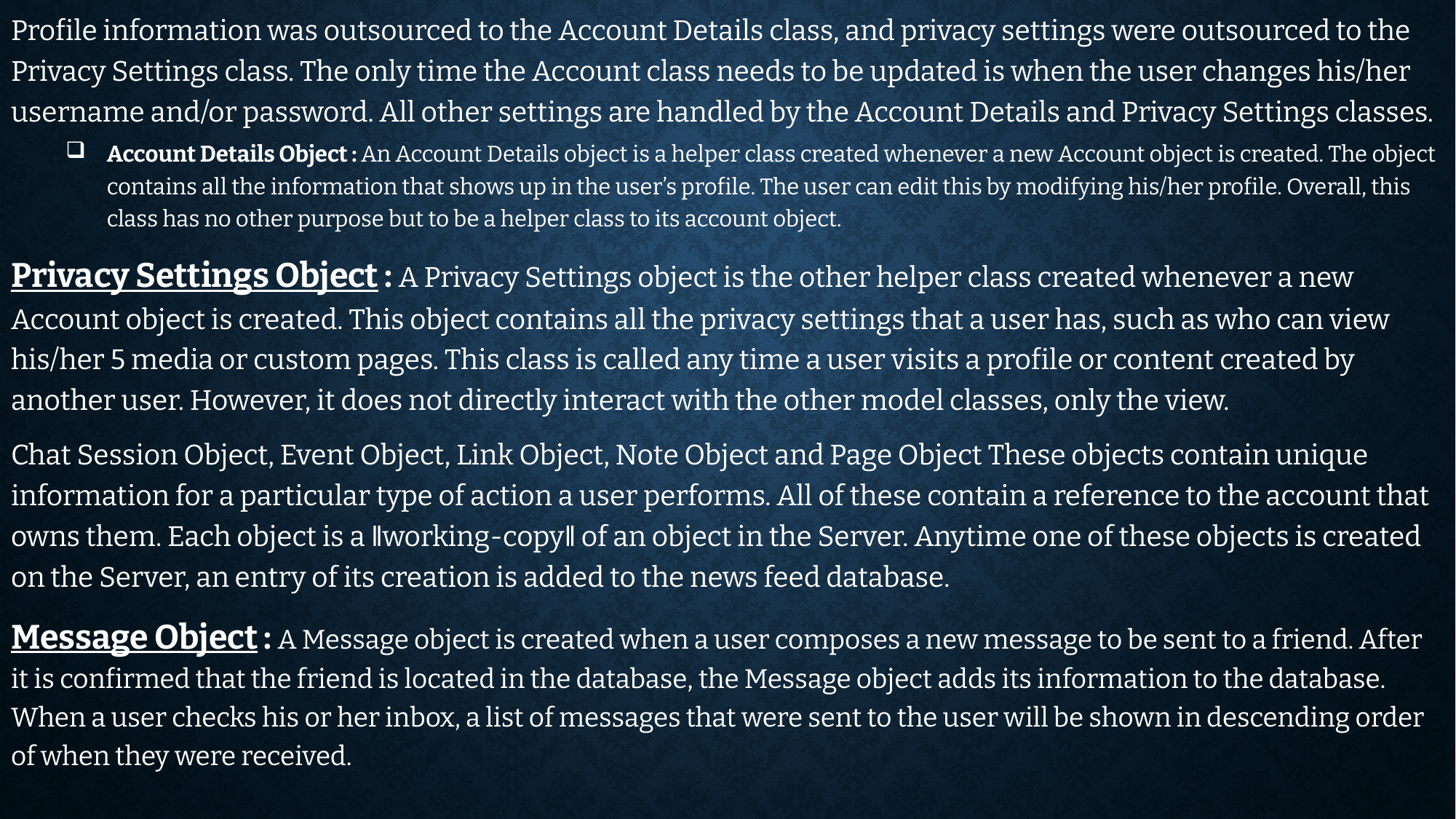

Profile information was outsourced to the Account Details class, and privacy settings were outsourced to the Privacy Settings class. The only time the Account class needs to be updated is when the user changes his/her username and/or password. All other settings are handled by the Account Details and Privacy Settings classes.
	Account Details Object : An Account Details object is a helper class created whenever a new Account object is created. The object contains all the information that shows up in the user’s profile. The user can edit this by modifying his/her profile. Overall, this class has no other purpose but to be a helper class to its account object.
Privacy Settings Object : A Privacy Settings object is the other helper class created whenever a new Account object is created. This object contains all the privacy settings that a user has, such as who can view his/her 5 media or custom pages. This class is called any time a user visits a profile or content created by another user. However, it does not directly interact with the other model classes, only the view.
Chat Session Object, Event Object, Link Object, Note Object and Page Object These objects contain unique information for a particular type of action a user performs. All of these contain a reference to the account that owns them. Each object is a ‖working-copy‖ of an object in the Server. Anytime one of these objects is created on the Server, an entry of its creation is added to the news feed database.
Message Object : A Message object is created when a user composes a new message to be sent to a friend. After it is confirmed that the friend is located in the database, the Message object adds its information to the database. When a user checks his or her inbox, a list of messages that were sent to the user will be shown in descending order of when they were received.